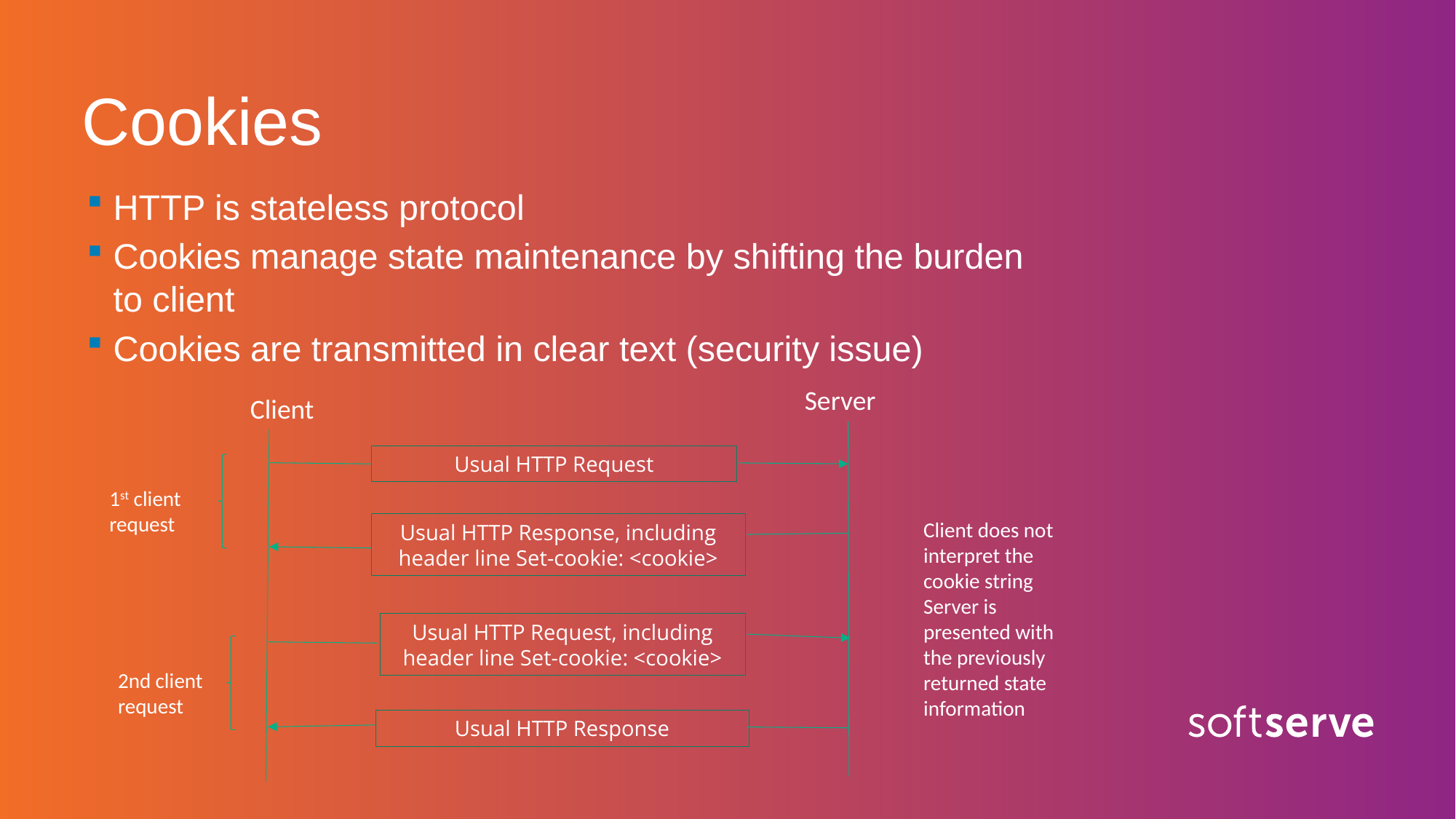

# Cookies

HTTP is stateless protocol
Cookies manage state maintenance by shifting the burden to client
Cookies are transmitted in clear text (security issue)

Server
Client
Usual HTTP Request

1st client request
Client does not interpret the cookie string
Server is presented with the previously returned state information
Usual HTTP Response, including header line Set-cookie: <cookie>
Usual HTTP Request, including header line Set-cookie: <cookie>

2nd client request
Usual HTTP Response